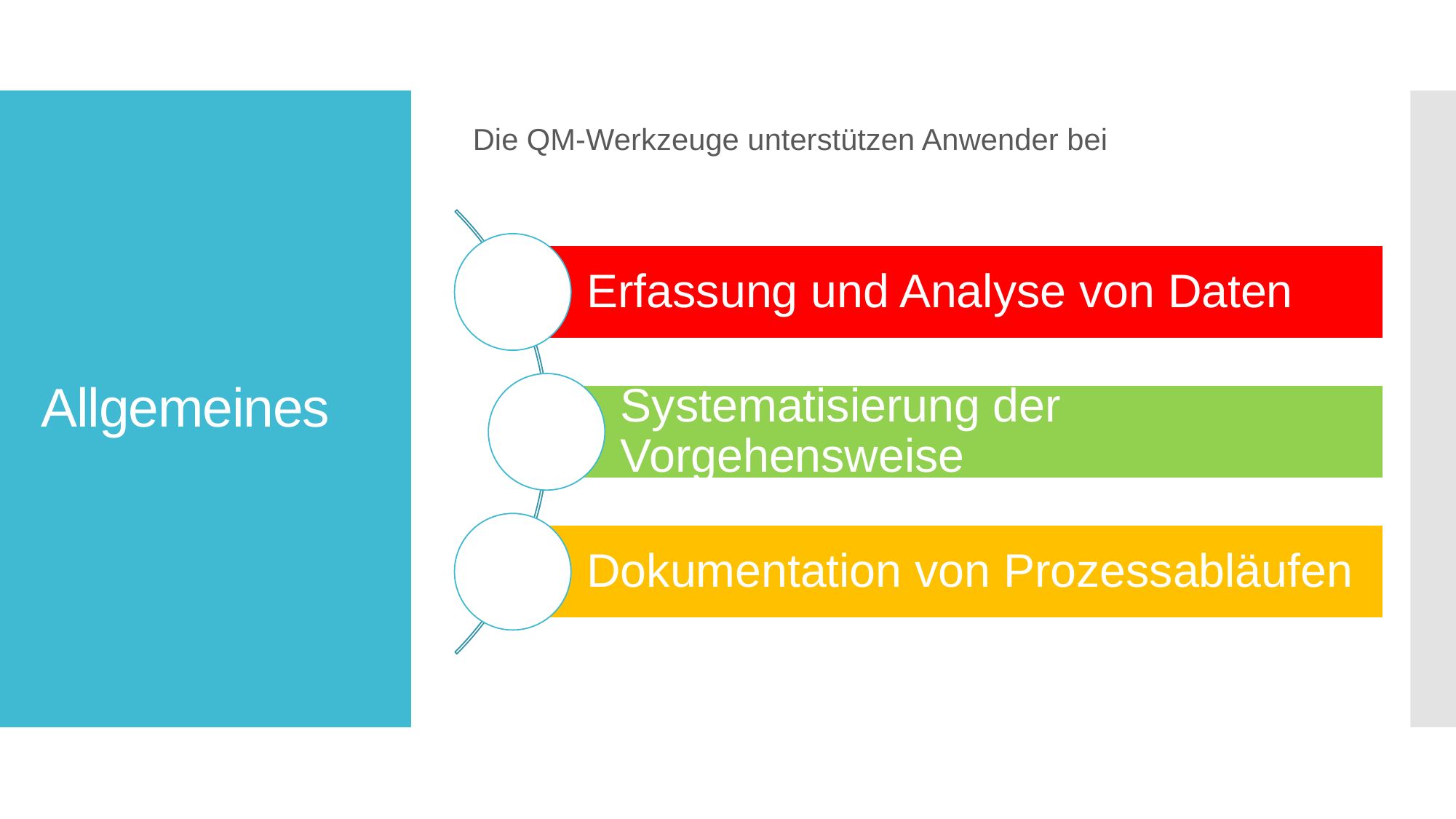

Die QM-Werkzeuge unterstützen Anwender bei

# Allgemeines
Erfassung und Analyse von Daten
Systematisierung der Vorgehensweise
Dokumentation von Prozessabläufen